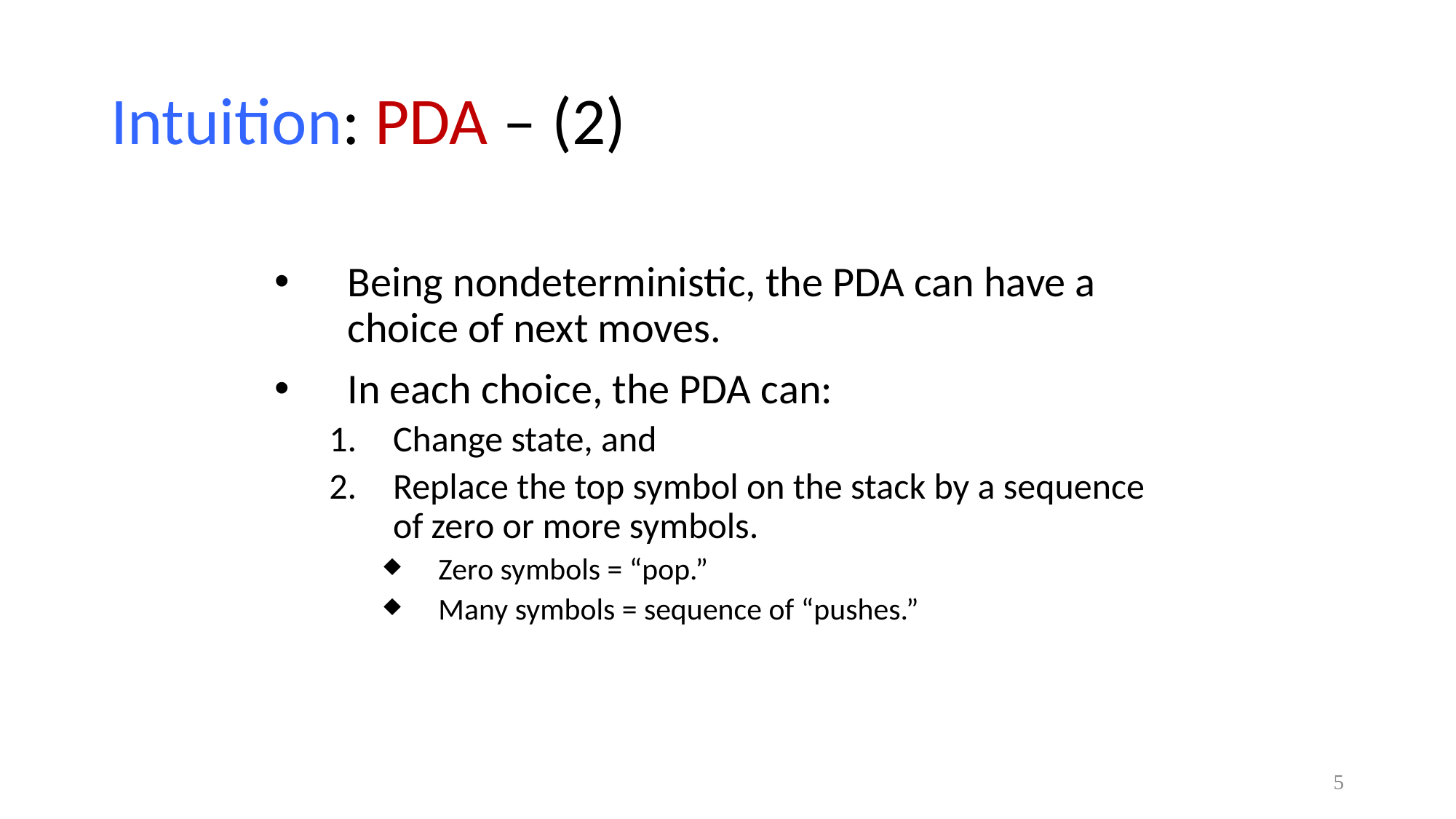

# Intuition: PDA – (2)
Being nondeterministic, the PDA can have a choice of next moves.
In each choice, the PDA can:
Change state, and
Replace the top symbol on the stack by a sequence of zero or more symbols.
Zero symbols = “pop.”
Many symbols = sequence of “pushes.”
5